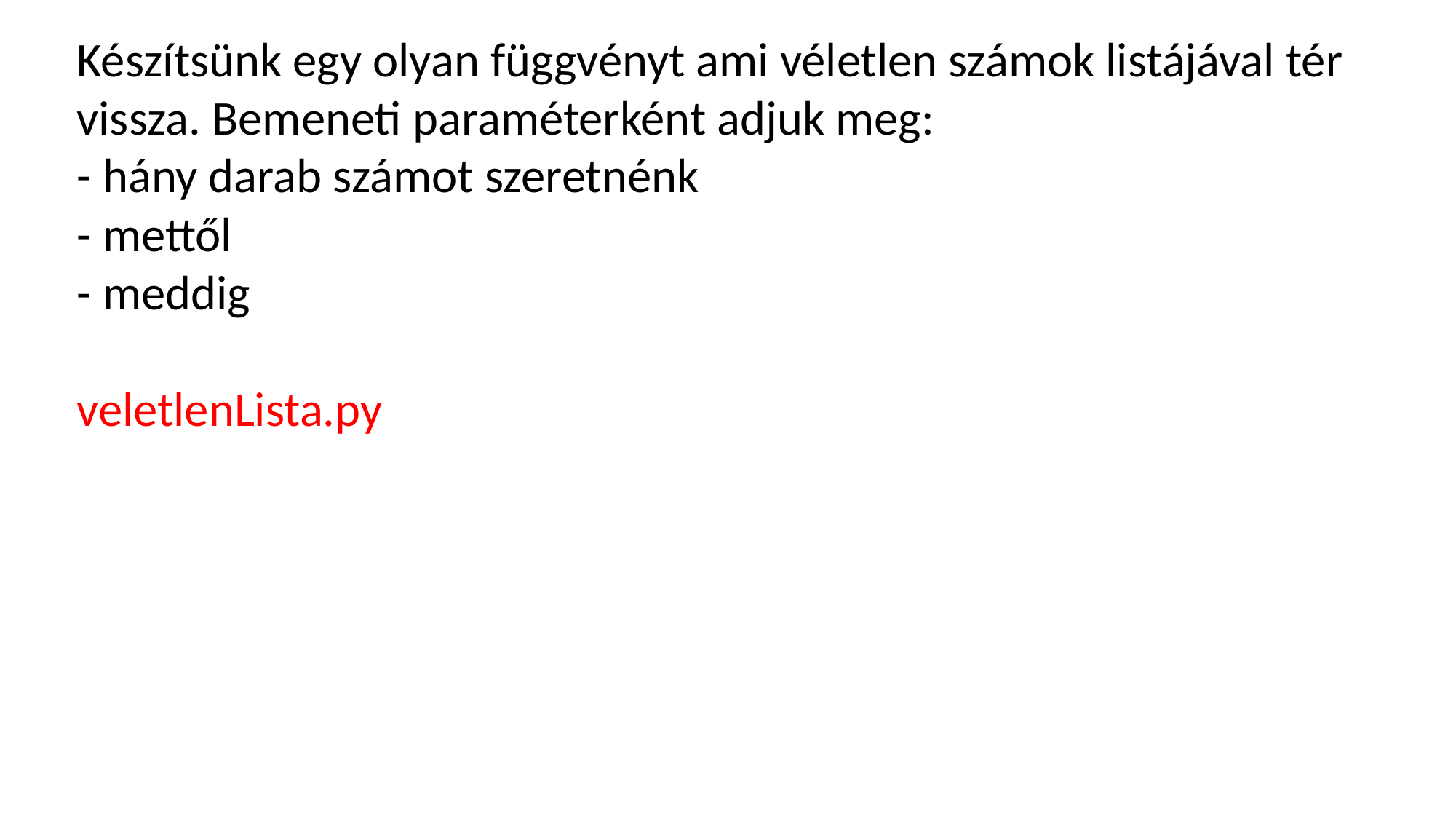

Készítsünk egy olyan függvényt ami véletlen számok listájával tér vissza. Bemeneti paraméterként adjuk meg:
- hány darab számot szeretnénk
- mettől
- meddig

veletlenLista.py